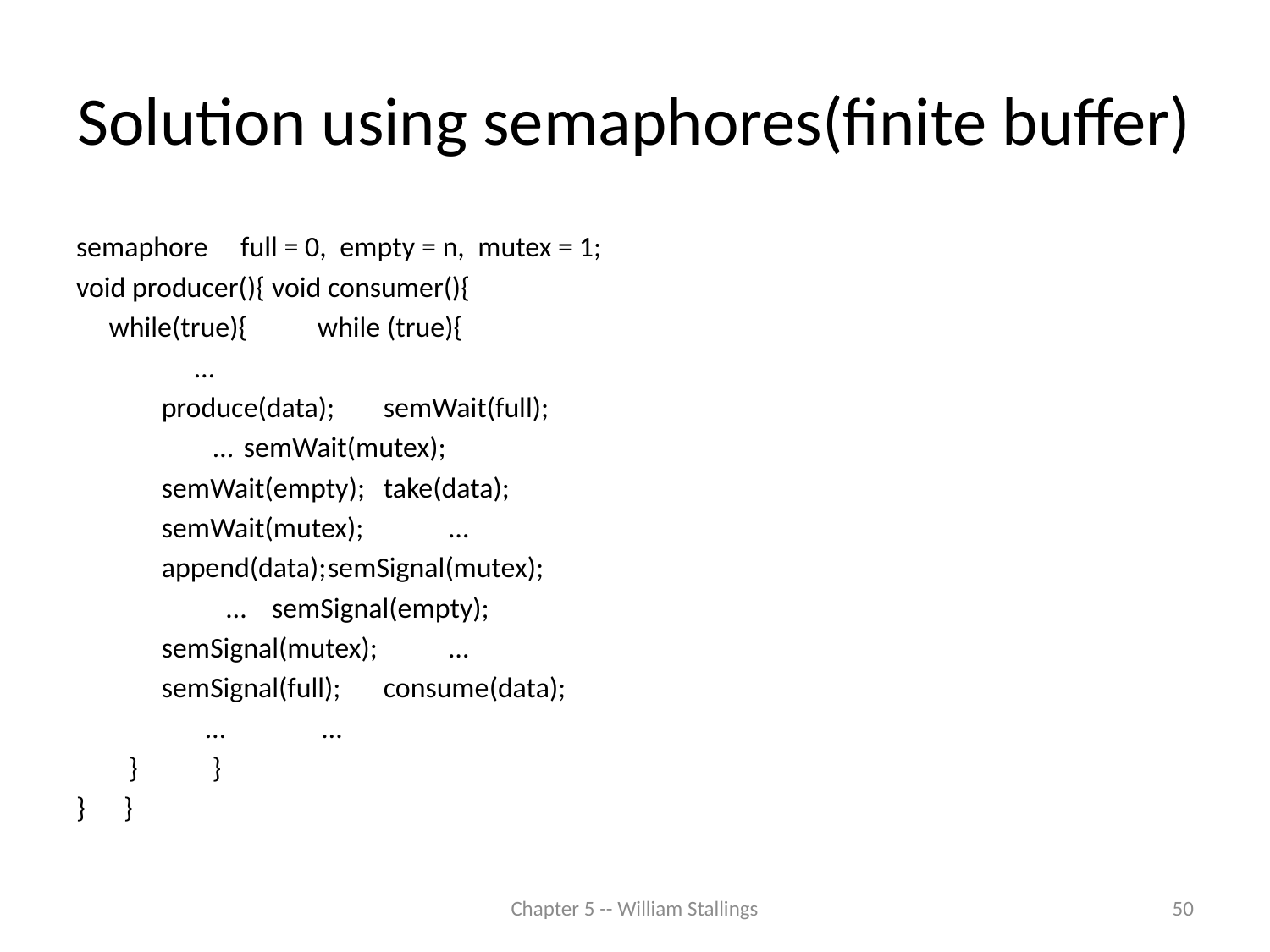

# Solution using semaphores(finite buffer)
semaphore     full = 0,  empty = n,  mutex = 1;
void producer(){				void consumer(){
     while(true){				       while (true){
					          	 …
             produce(data);				semWait(full);
                     …					semWait(mutex);
             semWait(empty);				take(data);
             semWait(mutex);					          …
             append(data);				semSignal(mutex);
                       …					semSignal(empty);
             semSignal(mutex);					          …
             semSignal(full);				consume(data);
         	       …						            …
        }					        }
}					   }
Chapter 5 -- William Stallings
50